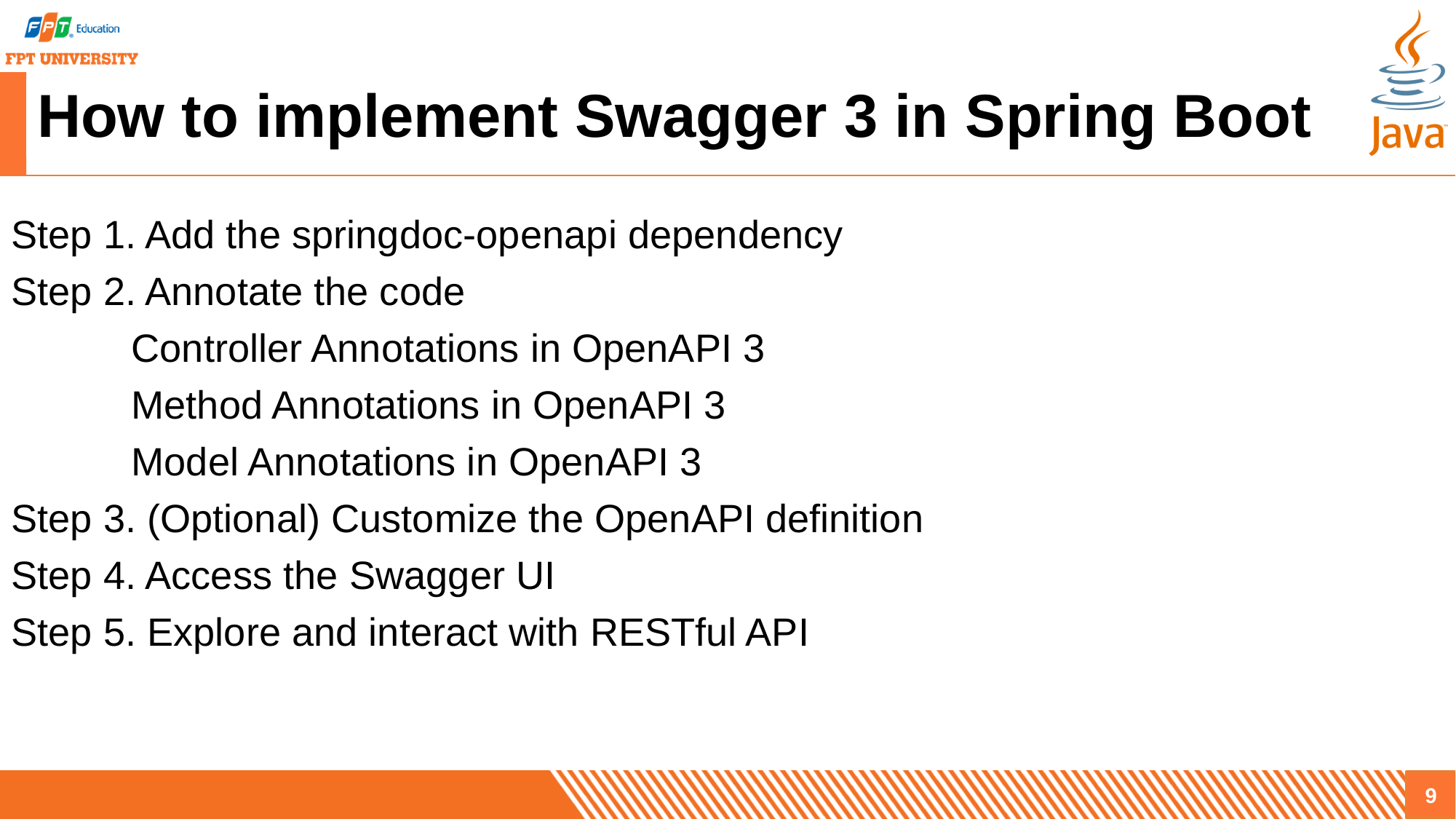

# How to implement Swagger 3 in Spring Boot
Step 1. Add the springdoc-openapi dependency
Step 2. Annotate the code
	 Controller Annotations in OpenAPI 3
	 Method Annotations in OpenAPI 3
	 Model Annotations in OpenAPI 3
Step 3. (Optional) Customize the OpenAPI definition
Step 4. Access the Swagger UI
Step 5. Explore and interact with RESTful API
9